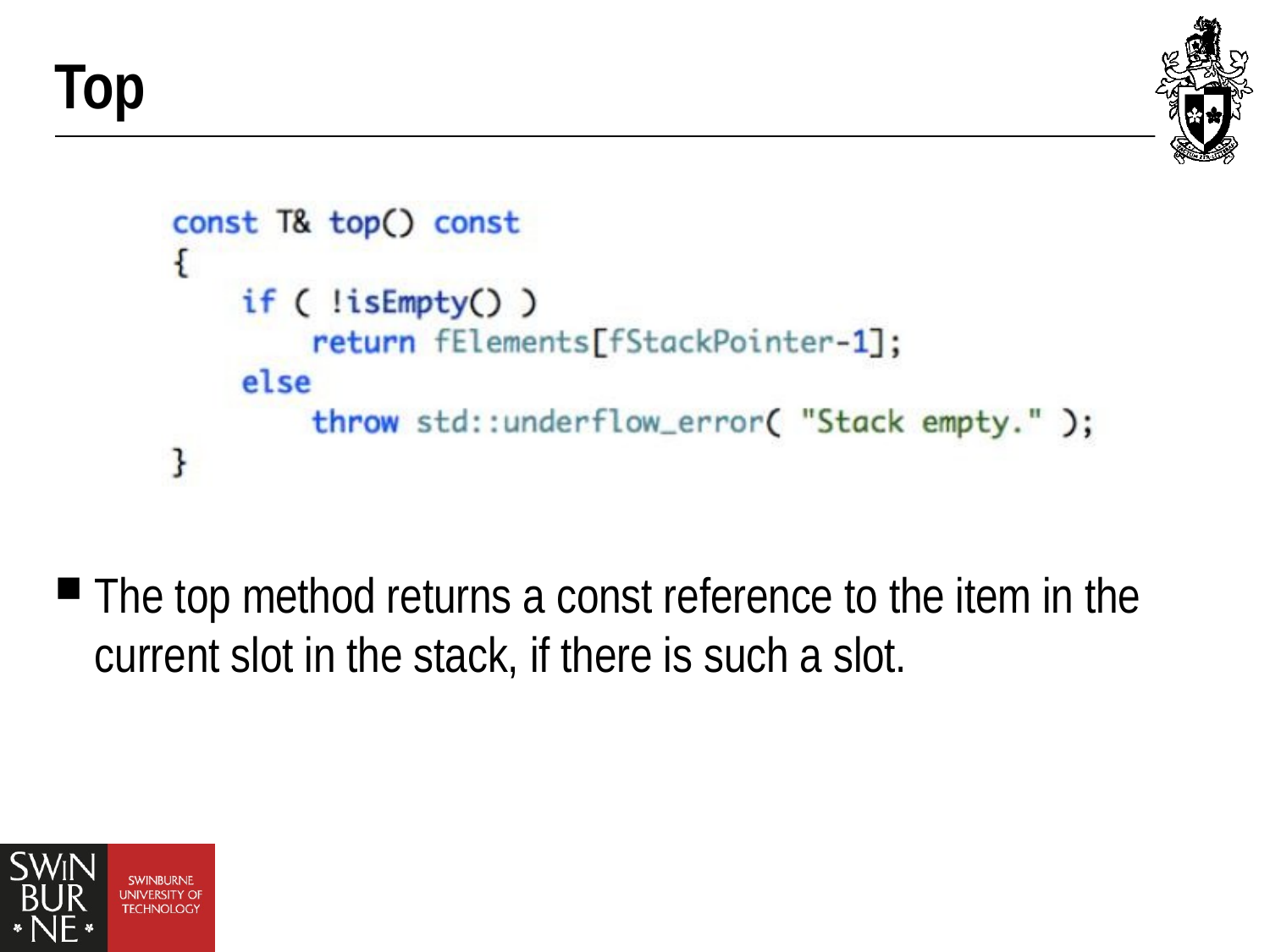

# Top

The top method returns a const reference to the item in the current slot in the stack, if there is such a slot.